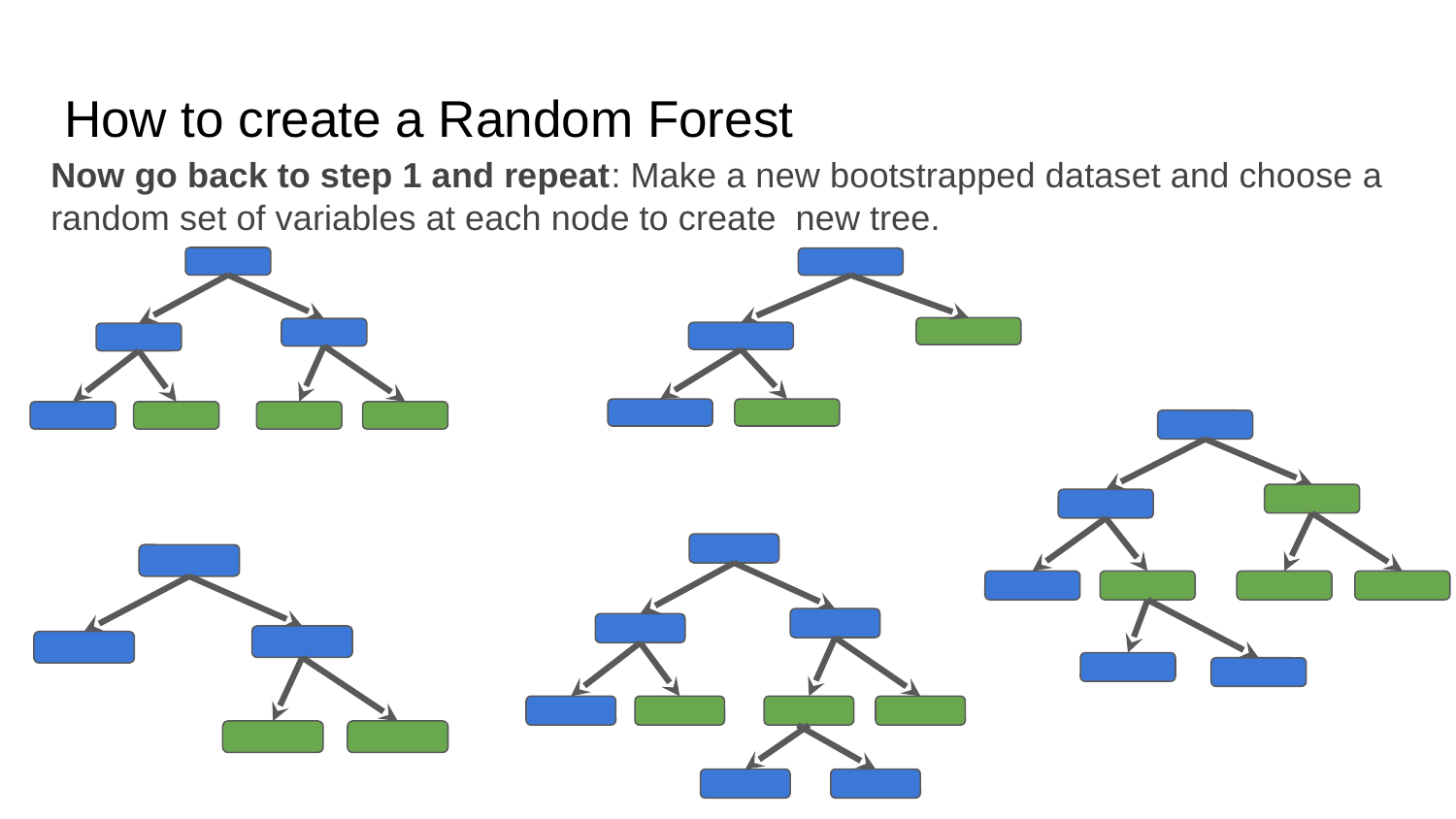

# How to create a Random Forest

Now go back to step 1 and repeat: Make a new bootstrapped dataset and choose a random set of variables at each node to create  new tree.